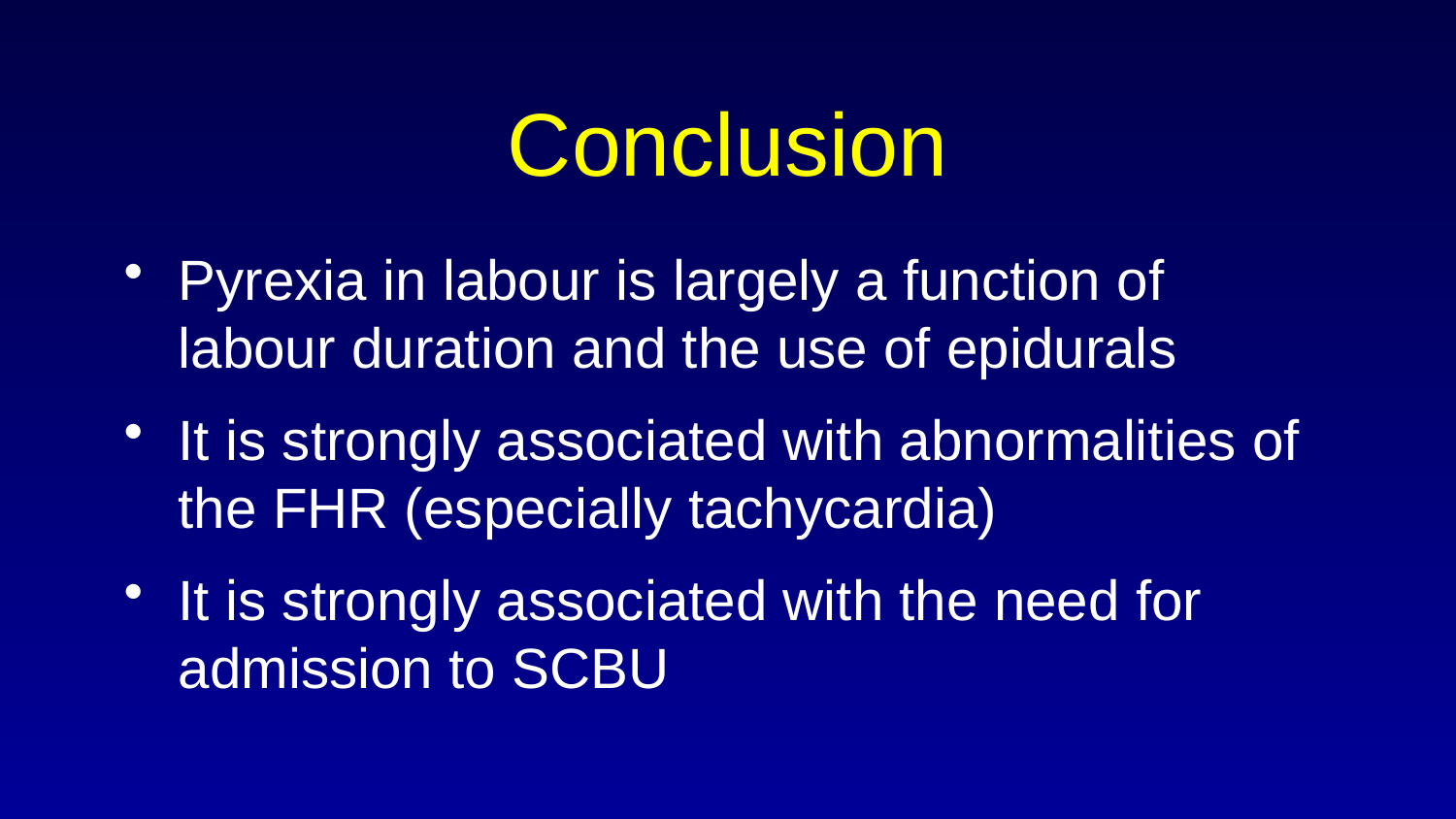

# Conclusion
Pyrexia in labour is largely a function of labour duration and the use of epidurals
It is strongly associated with abnormalities of the FHR (especially tachycardia)
It is strongly associated with the need for admission to SCBU